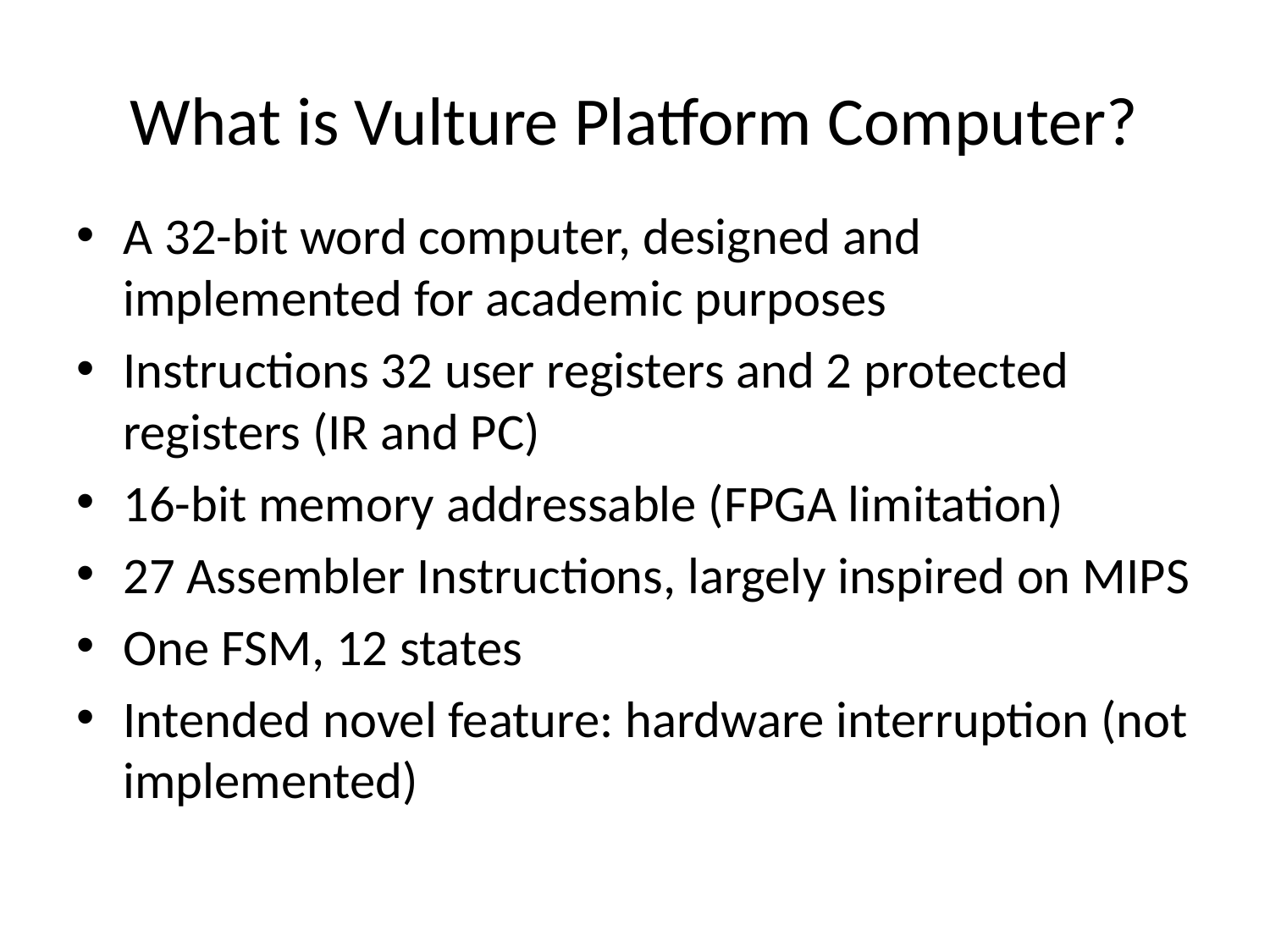

# What is Vulture Platform Computer?
A 32-bit word computer, designed and implemented for academic purposes
Instructions 32 user registers and 2 protected registers (IR and PC)
16-bit memory addressable (FPGA limitation)
27 Assembler Instructions, largely inspired on MIPS
One FSM, 12 states
Intended novel feature: hardware interruption (not implemented)